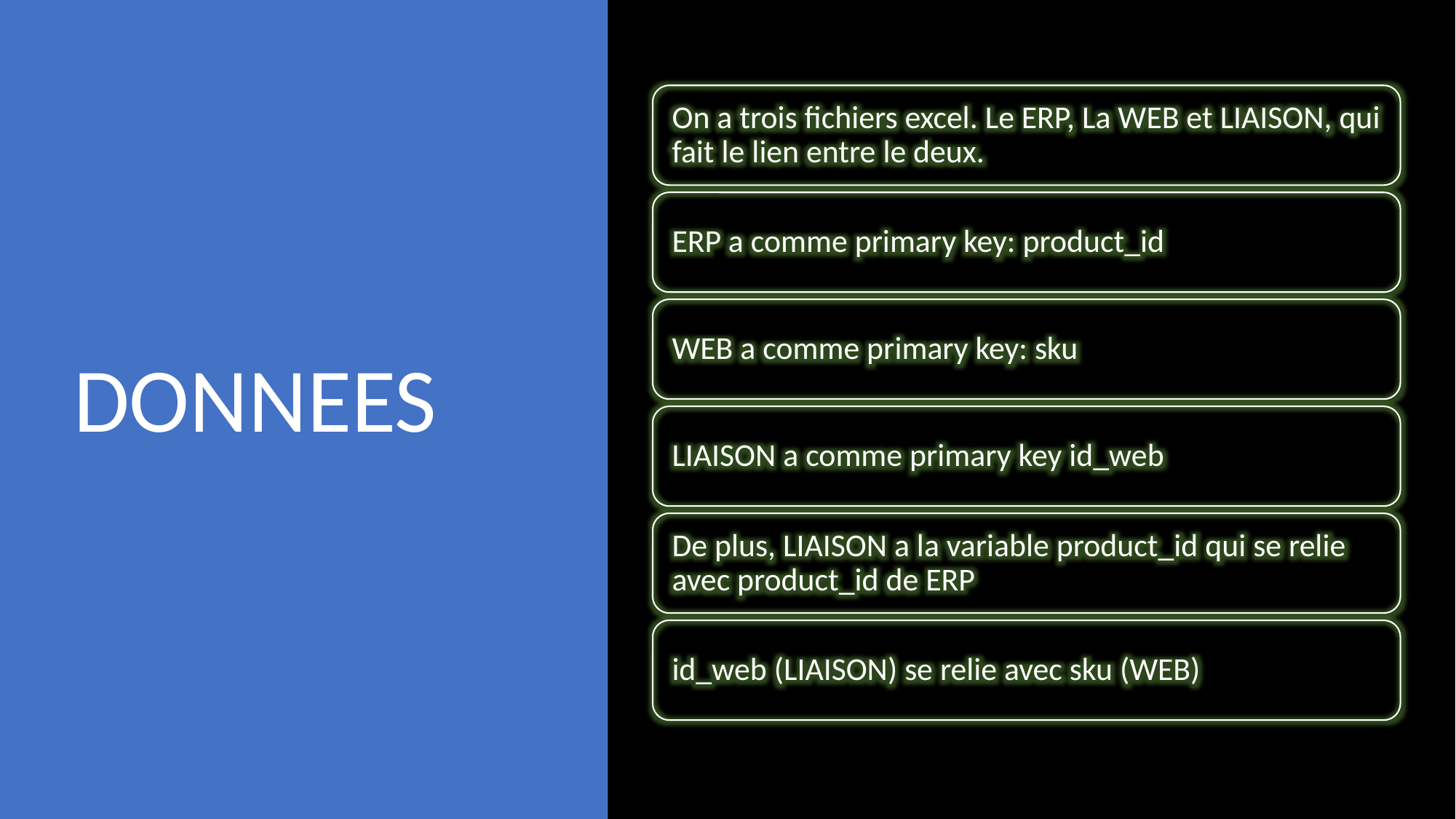

# DONNEES
On a trois fichiers excel. Le ERP, La WEB et LIAISON, qui fait le lien entre le deux.
ERP a comme primary key: product_id
WEB a comme primary key: sku
LIAISON a comme primary key id_web
De plus, LIAISON a la variable product_id qui se relie avec product_id de ERP
id_web (LIAISON) se relie avec sku (WEB)